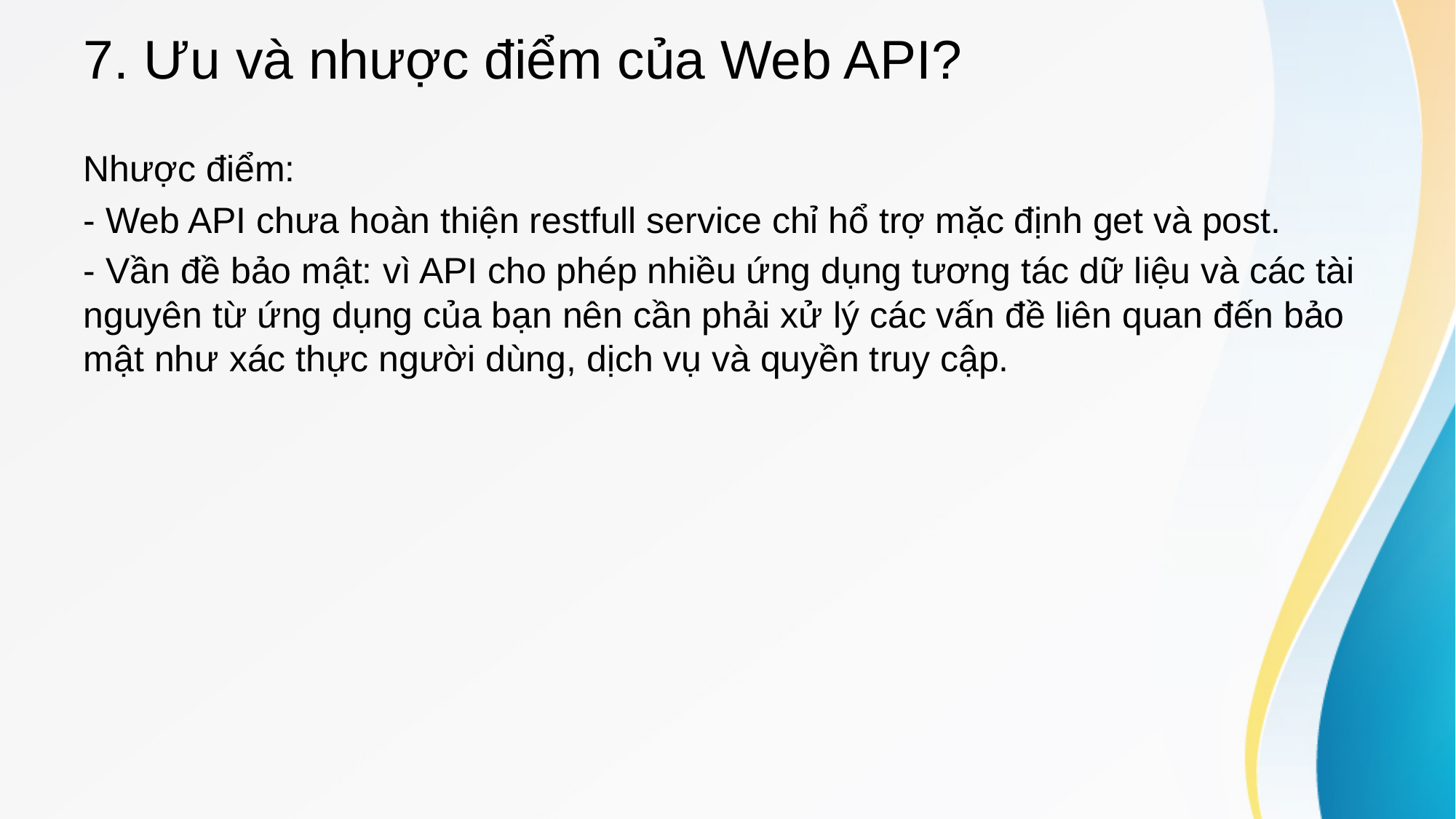

# 7. Ưu và nhược điểm của Web API?
Nhược điểm:
- Web API chưa hoàn thiện restfull service chỉ hổ trợ mặc định get và post.
- Vần đề bảo mật: vì API cho phép nhiều ứng dụng tương tác dữ liệu và các tài nguyên từ ứng dụng của bạn nên cần phải xử lý các vấn đề liên quan đến bảo mật như xác thực người dùng, dịch vụ và quyền truy cập.